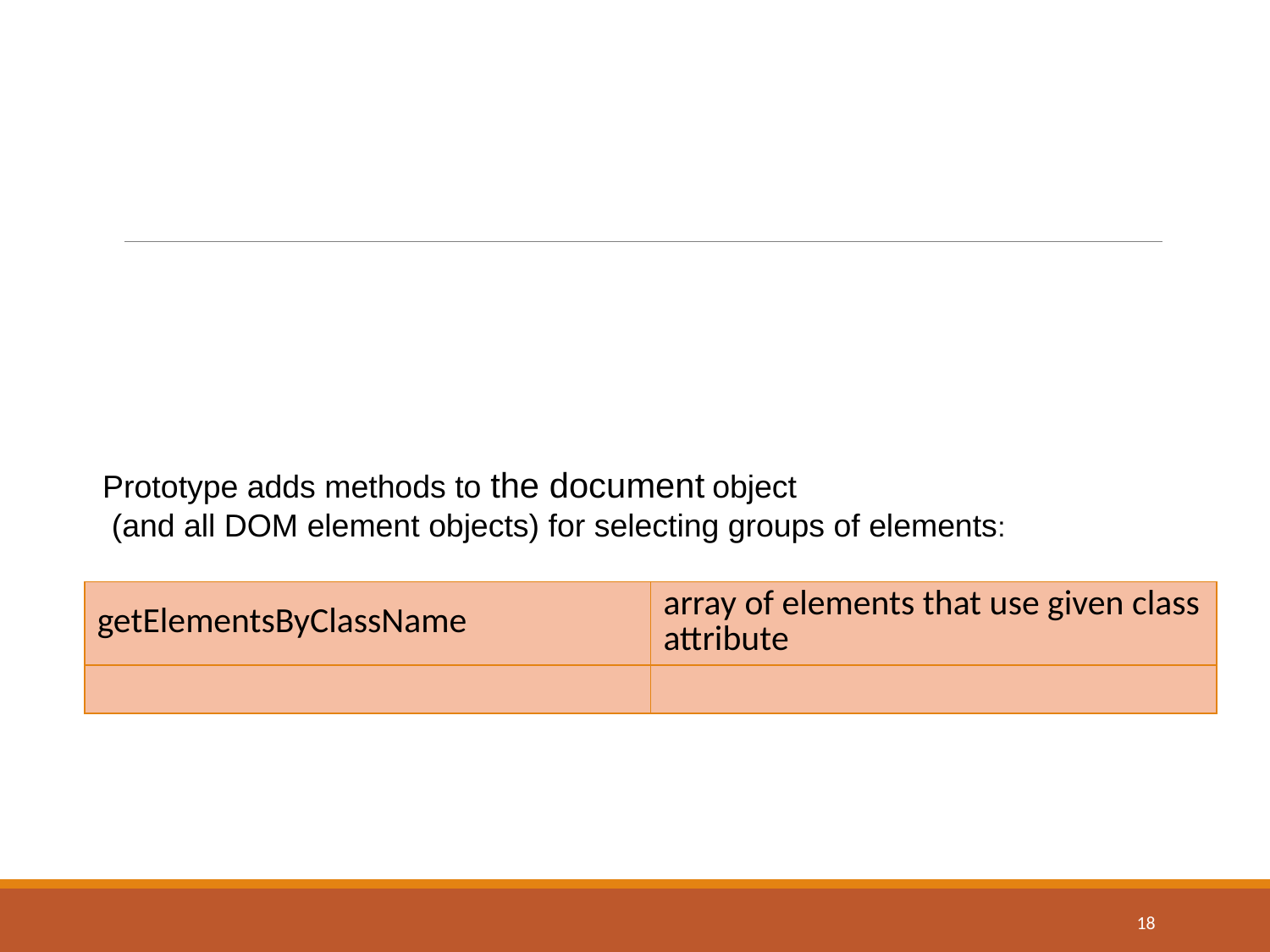

#
Prototype adds methods to the document object
 (and all DOM element objects) for selecting groups of elements:
| getElementsByClassName | array of elements that use given class attribute |
| --- | --- |
|  |  |

18